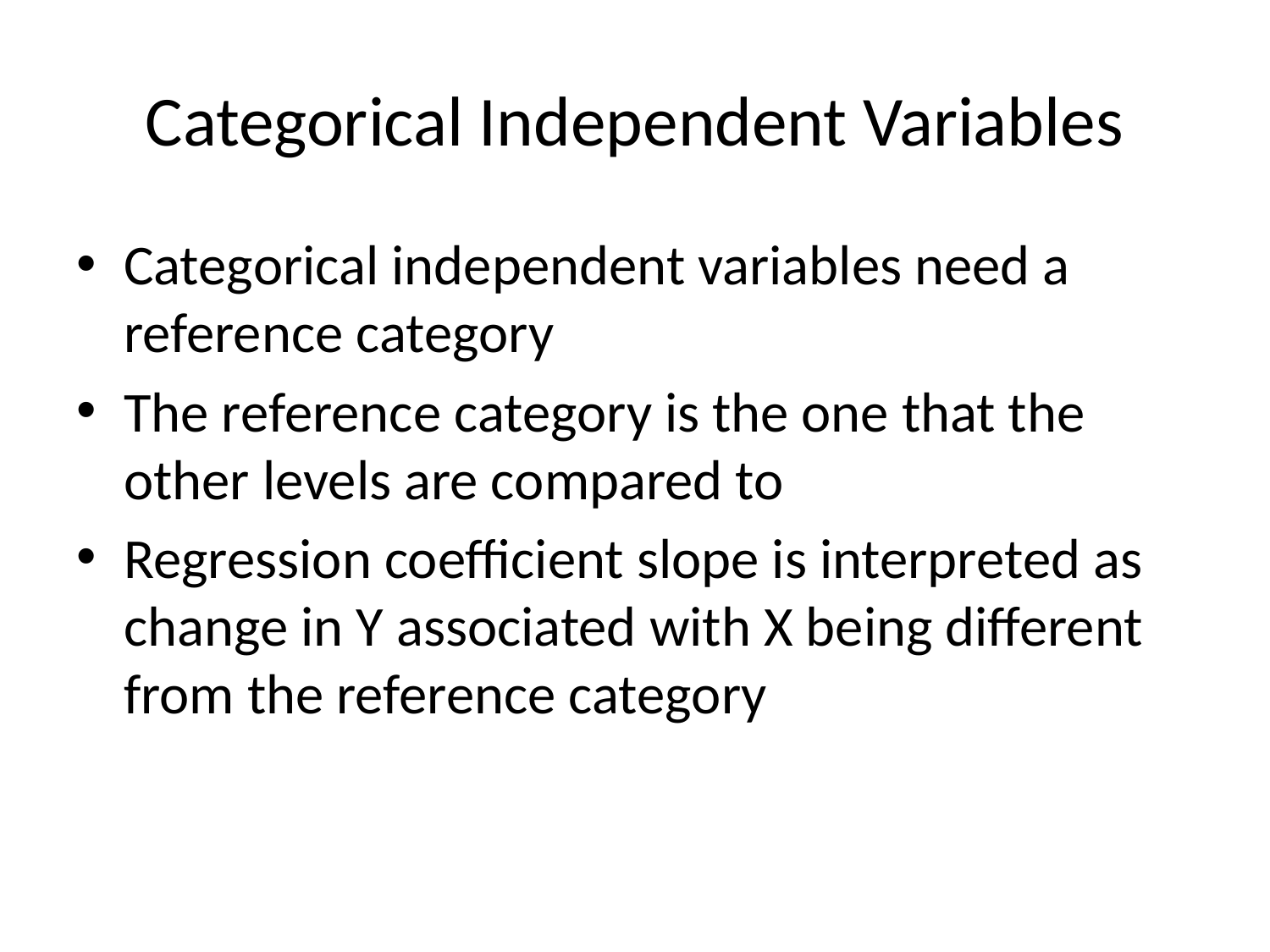

# Categorical Independent Variables
Categorical independent variables need a reference category
The reference category is the one that the other levels are compared to
Regression coefficient slope is interpreted as change in Y associated with X being different from the reference category